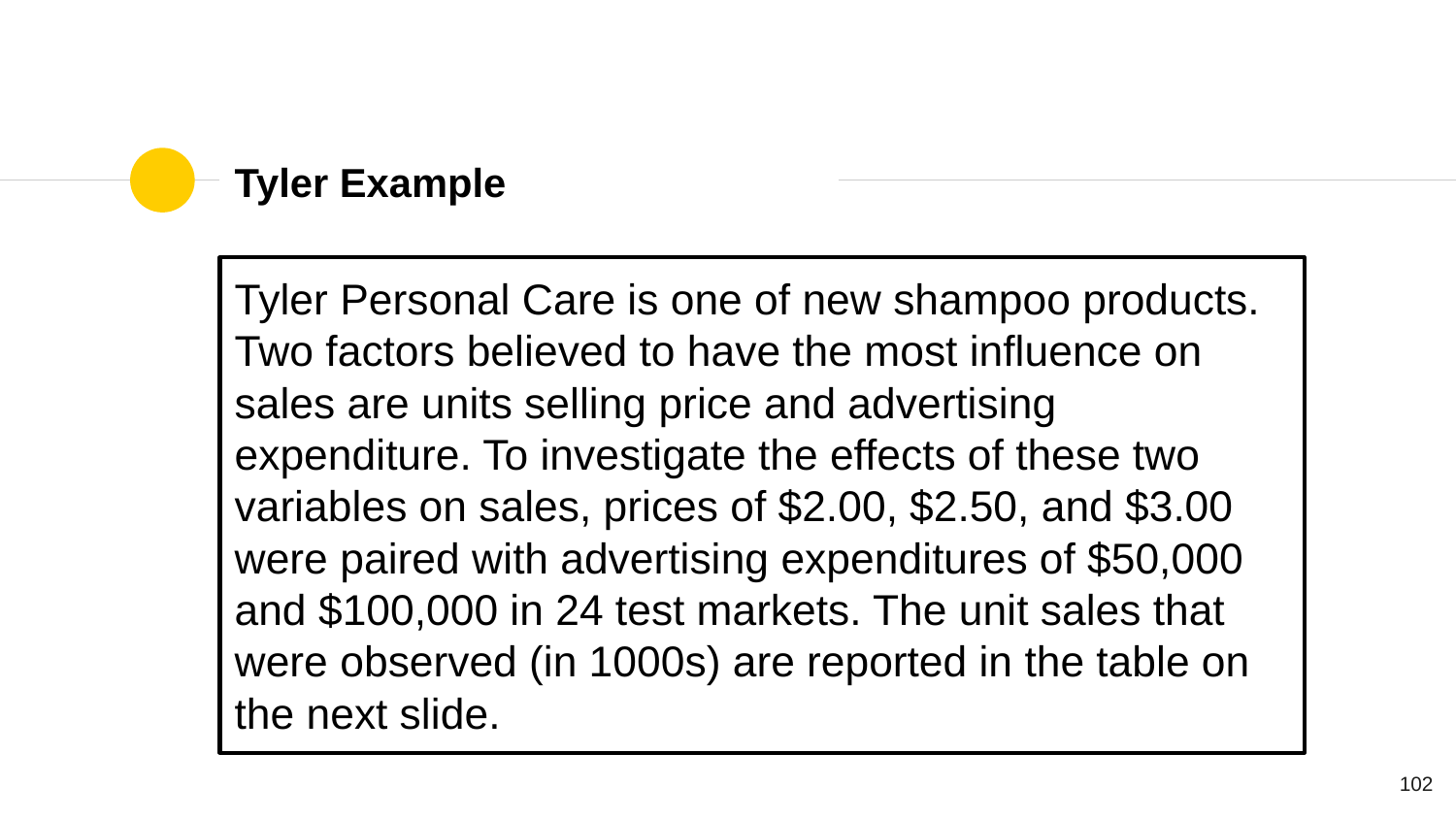

# Tyler Example
Tyler Personal Care is one of new shampoo products. Two factors believed to have the most influence on sales are units selling price and advertising expenditure. To investigate the effects of these two variables on sales, prices of $2.00, $2.50, and $3.00 were paired with advertising expenditures of $50,000 and $100,000 in 24 test markets. The unit sales that were observed (in 1000s) are reported in the table on the next slide.
102